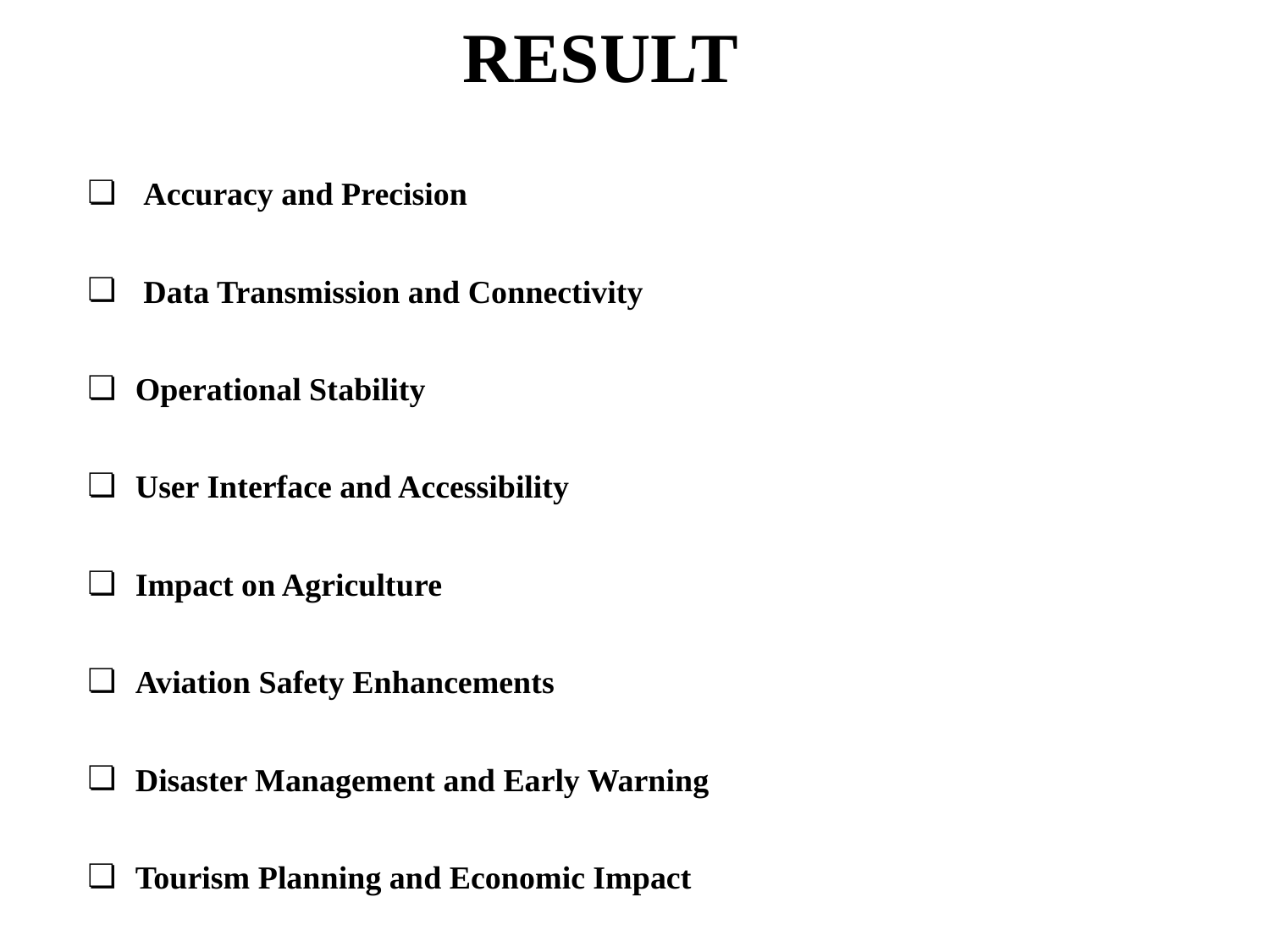

# RESULT
 Accuracy and Precision

 Data Transmission and Connectivity

Operational Stability

User Interface and Accessibility

Impact on Agriculture

Aviation Safety Enhancements

Disaster Management and Early Warning

Tourism Planning and Economic Impact